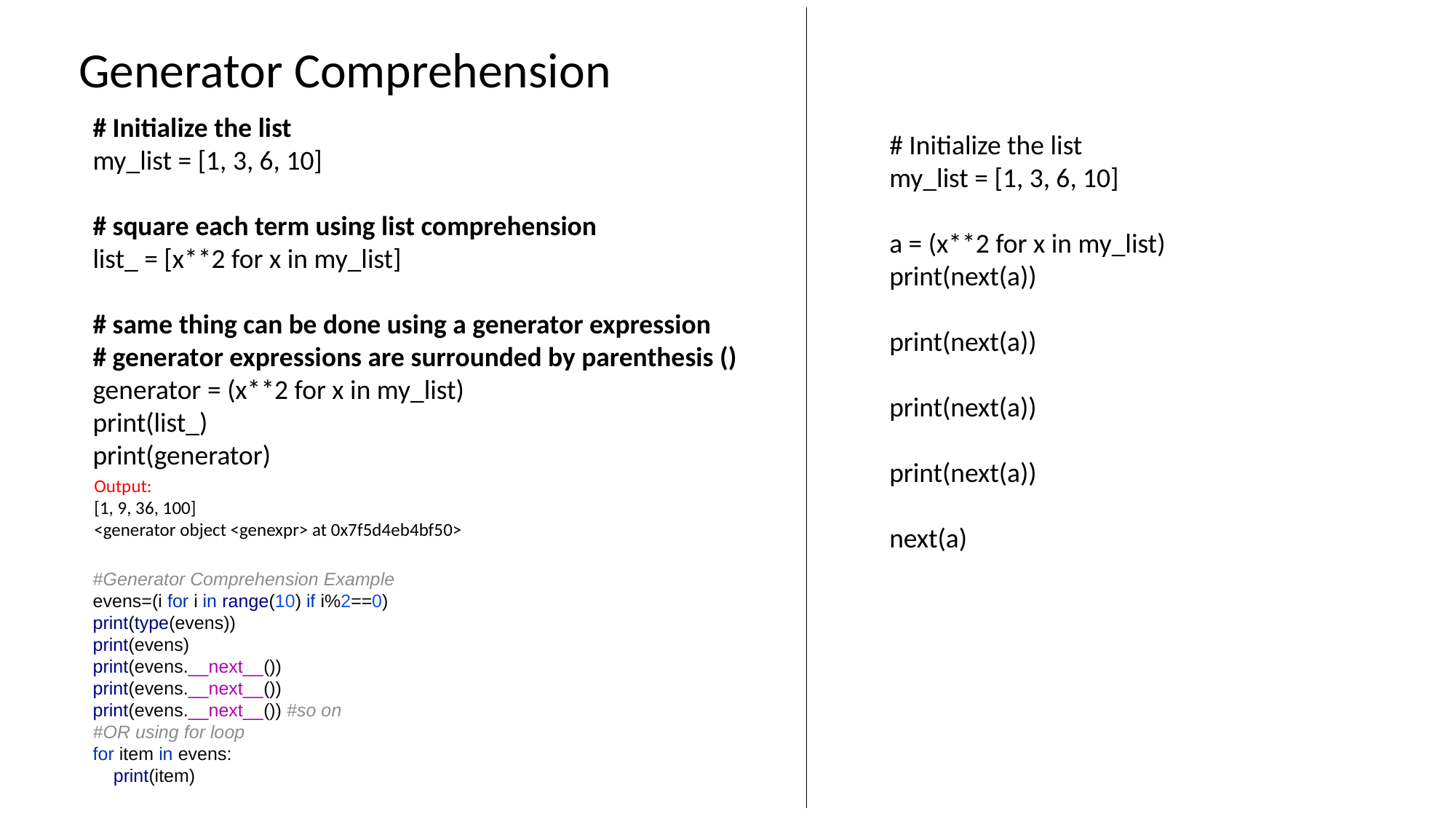

# Generator Comprehension
# Initialize the list
my_list = [1, 3, 6, 10]

# square each term using list comprehension
list_ = [x**2 for x in my_list]

# same thing can be done using a generator expression
# generator expressions are surrounded by parenthesis ()
generator = (x**2 for x in my_list)
print(list_)
print(generator)
# Initialize the list
my_list = [1, 3, 6, 10]

a = (x**2 for x in my_list)
print(next(a))

print(next(a))

print(next(a))

print(next(a))

next(a)
Output:
[1, 9, 36, 100]
<generator object <genexpr> at 0x7f5d4eb4bf50>
#Generator Comprehension Example
evens=(i for i in range(10) if i%2==0)
print(type(evens))
print(evens)
print(evens.__next__())
print(evens.__next__())
print(evens.__next__()) #so on
#OR using for loop
for item in evens:
    print(item)